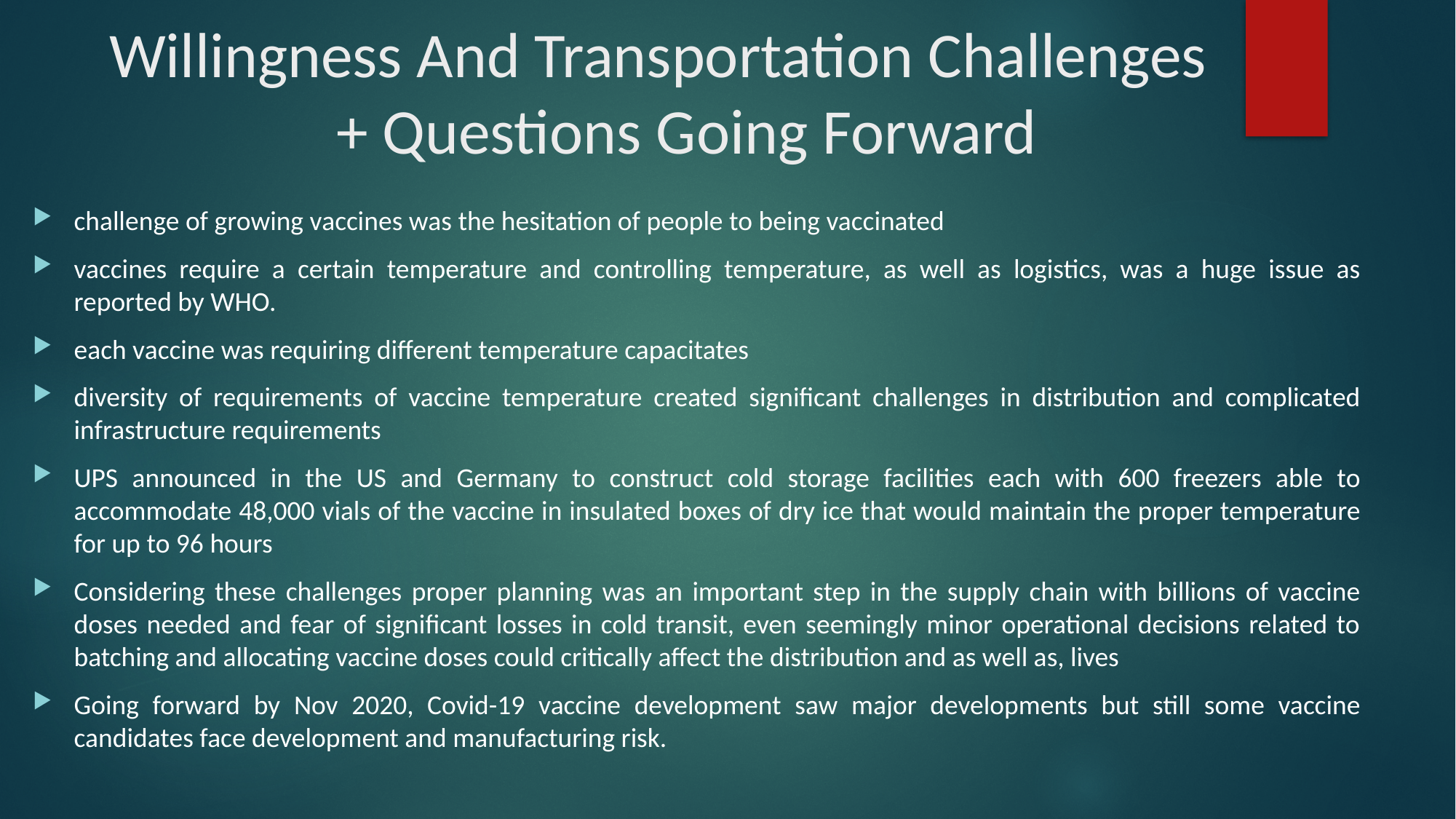

# Willingness And Transportation Challenges + Questions Going Forward
challenge of growing vaccines was the hesitation of people to being vaccinated
vaccines require a certain temperature and controlling temperature, as well as logistics, was a huge issue as reported by WHO.
each vaccine was requiring different temperature capacitates
diversity of requirements of vaccine temperature created significant challenges in distribution and complicated infrastructure requirements
UPS announced in the US and Germany to construct cold storage facilities each with 600 freezers able to accommodate 48,000 vials of the vaccine in insulated boxes of dry ice that would maintain the proper temperature for up to 96 hours
Considering these challenges proper planning was an important step in the supply chain with billions of vaccine doses needed and fear of significant losses in cold transit, even seemingly minor operational decisions related to batching and allocating vaccine doses could critically affect the distribution and as well as, lives
Going forward by Nov 2020, Covid-19 vaccine development saw major developments but still some vaccine candidates face development and manufacturing risk.